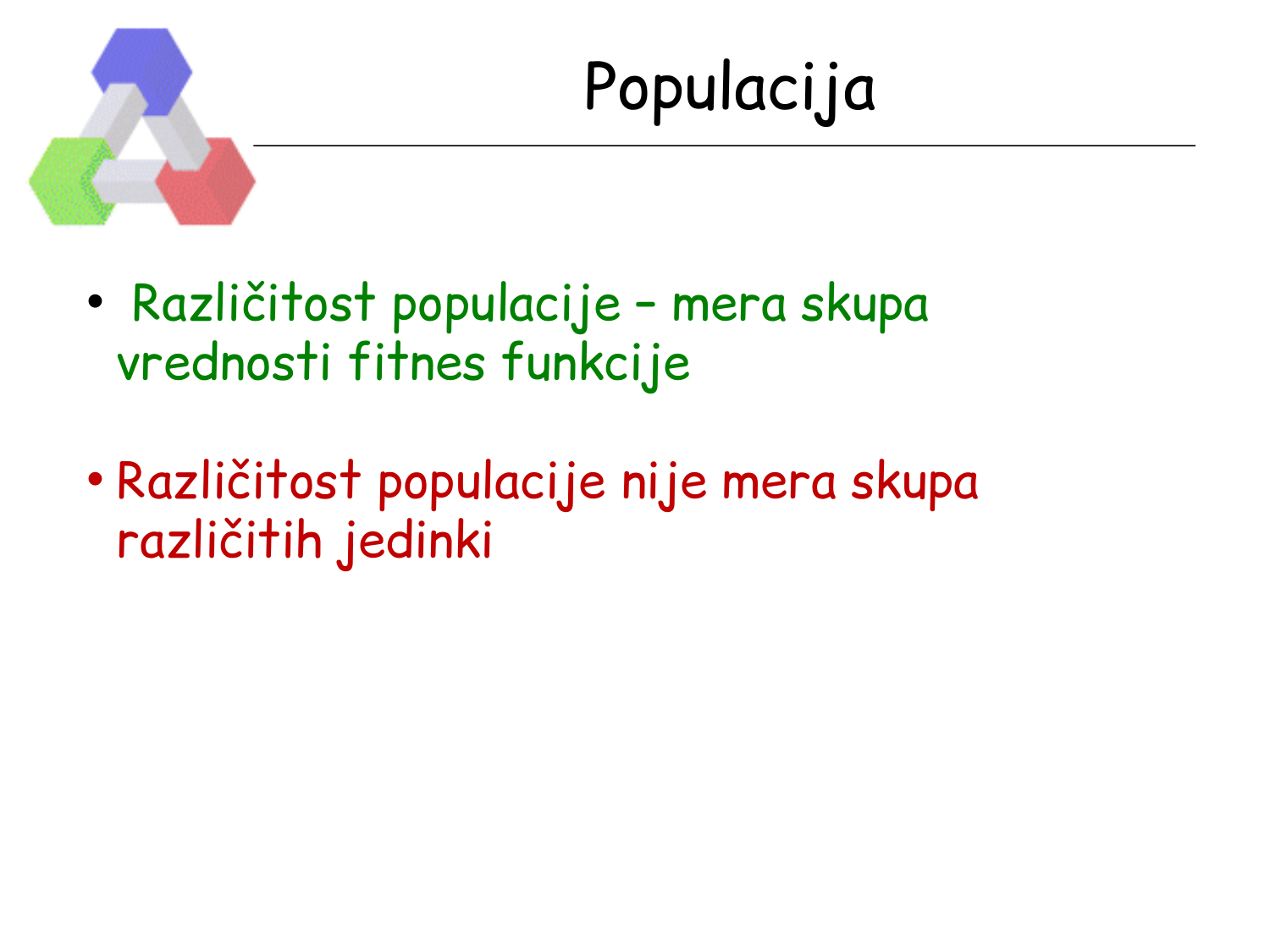

# Populacija
 Različitost populacije – mera skupa vrednosti fitnes funkcije

Različitost populacije nije mera skupa različitih jedinki